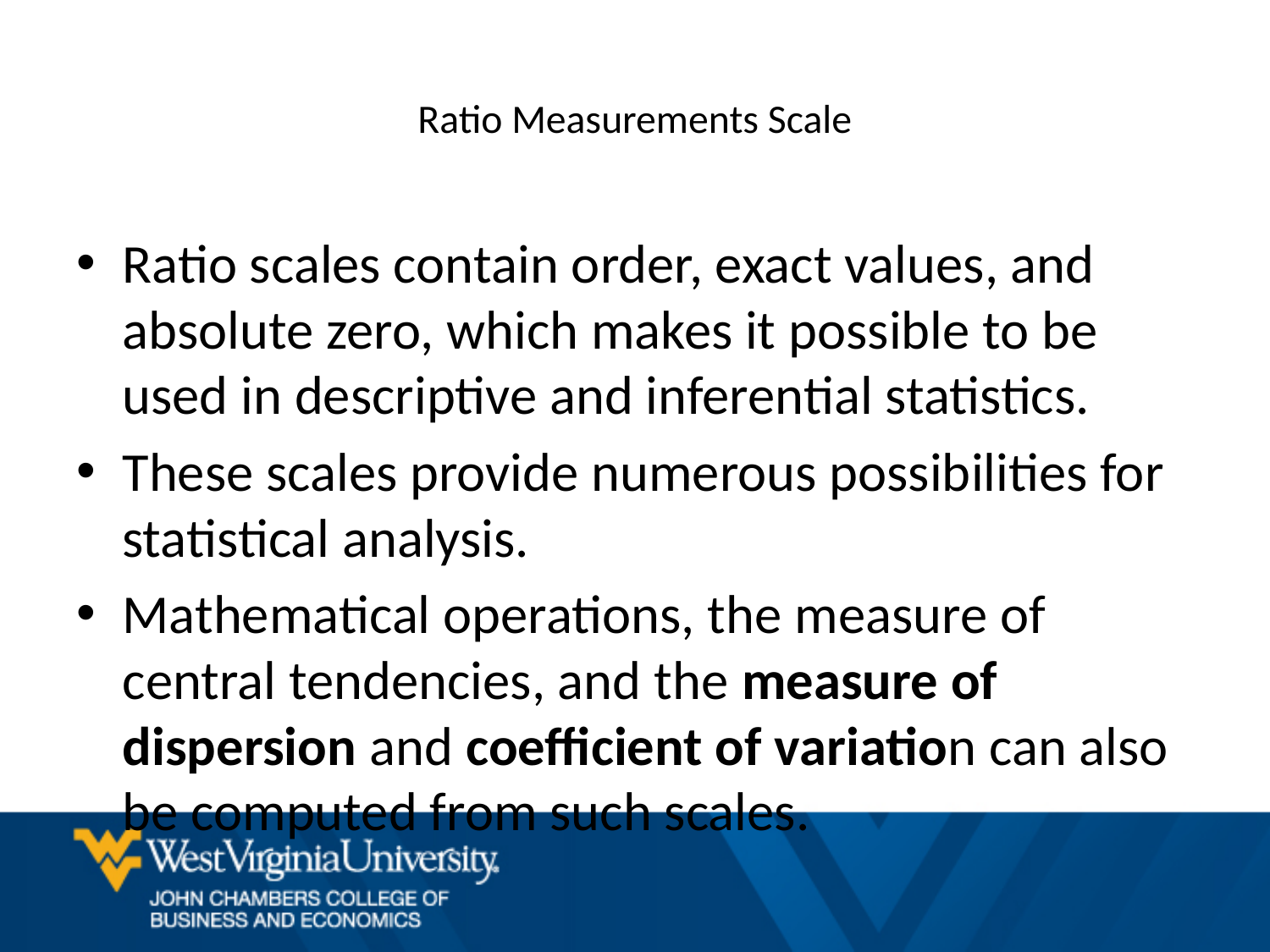

# Ratio Measurements Scale
Ratio scales contain order, exact values, and absolute zero, which makes it possible to be used in descriptive and inferential statistics.
These scales provide numerous possibilities for statistical analysis.
Mathematical operations, the measure of central tendencies, and the measure of dispersion and coefficient of variation can also be computed from such scales.